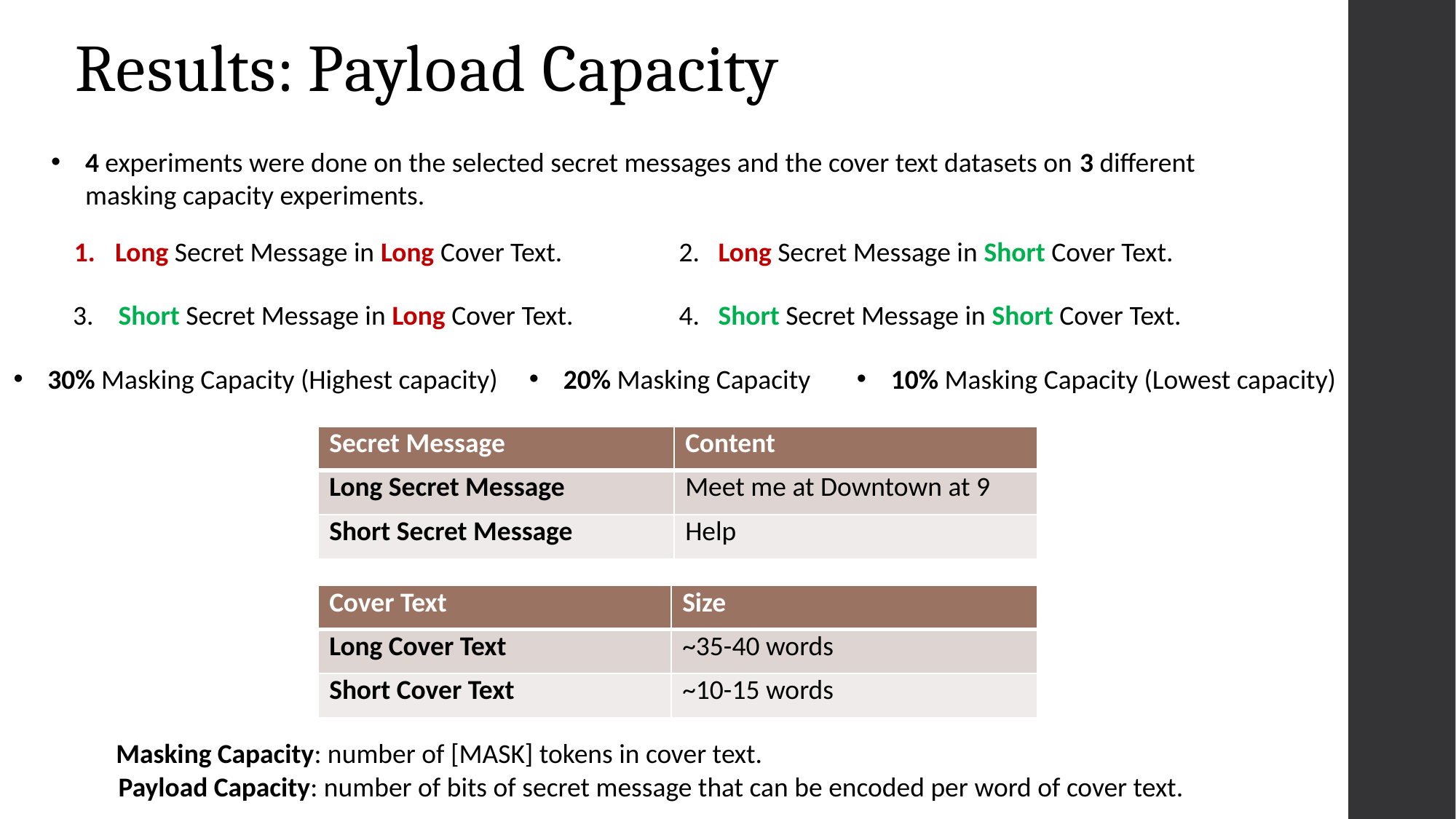

# Results: Payload Capacity
4 experiments were done on the selected secret messages and the cover text datasets on 3 different masking capacity experiments.

Long Secret Message in Long Cover Text.
2.   Long Secret Message in Short Cover Text.

3.    Short Secret Message in Long Cover Text.
4.   Short Secret Message in Short Cover Text.
10% Masking Capacity (Lowest capacity)
20% Masking Capacity
30% Masking Capacity (Highest capacity)

| Secret Message | Content |
| --- | --- |
| Long Secret Message | Meet me at Downtown at 9 |
| Short Secret Message | Help |
| Cover Text | Size |
| --- | --- |
| Long Cover Text | ~35-40 words |
| Short Cover Text | ~10-15 words |
Masking Capacity: number of [MASK] tokens in cover text.
Payload Capacity: number of bits of secret message that can be encoded per word of cover text.